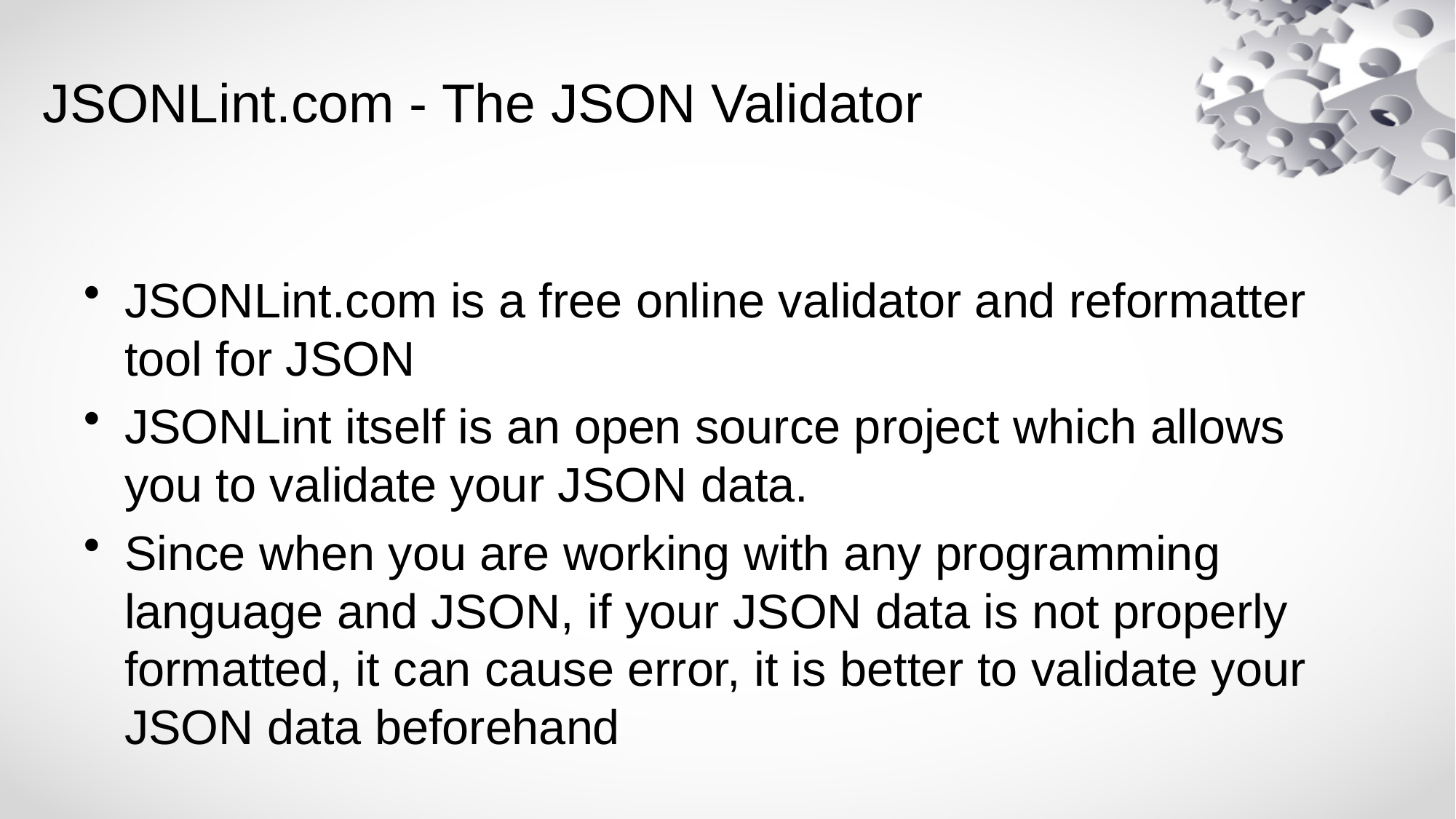

# JSONLint.com - The JSON Validator
JSONLint.com is a free online validator and reformatter tool for JSON
JSONLint itself is an open source project which allows you to validate your JSON data.
Since when you are working with any programming language and JSON, if your JSON data is not properly formatted, it can cause error, it is better to validate your JSON data beforehand